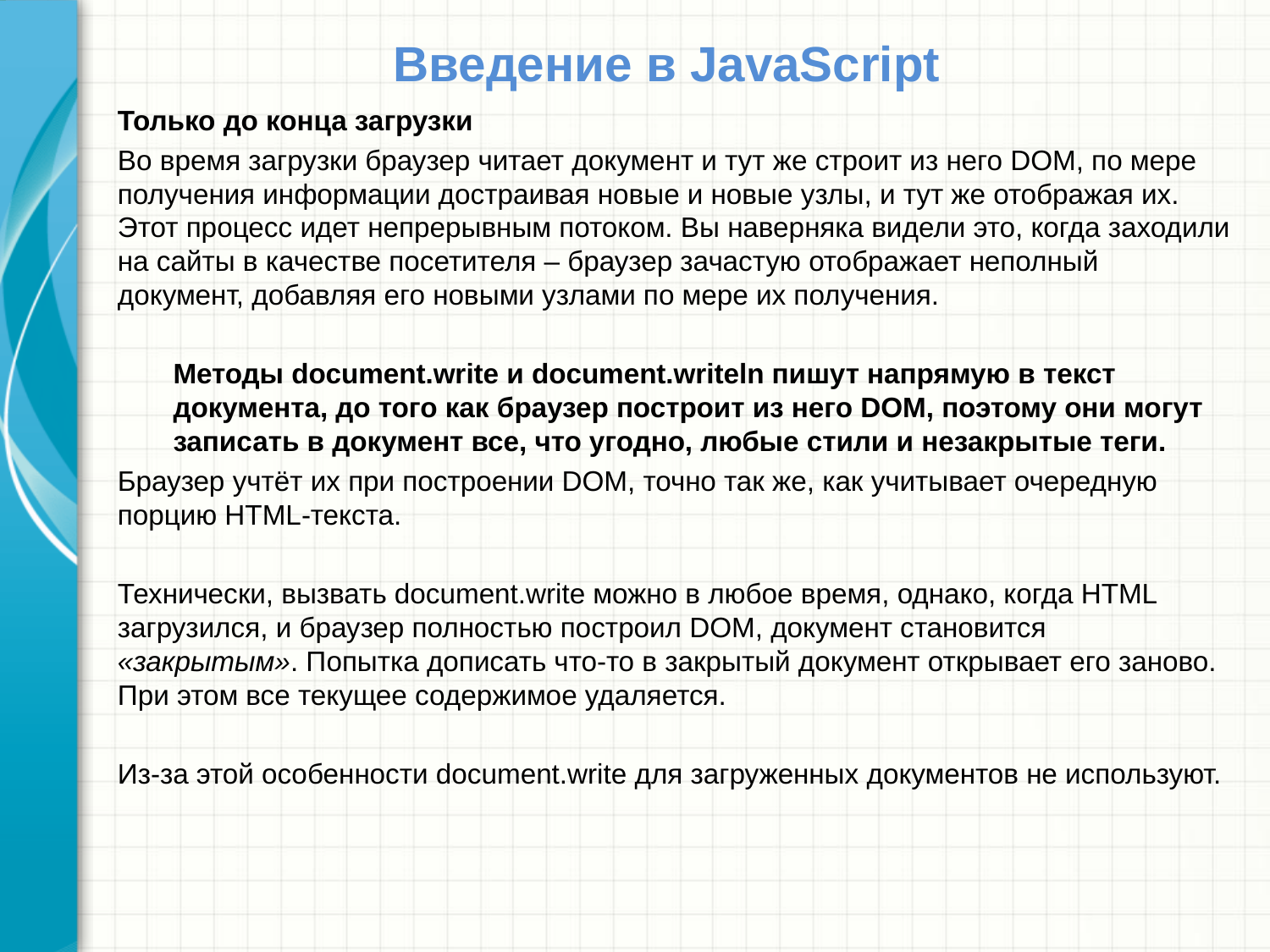

# Введение в JavaScript
Только до конца загрузки
Во время загрузки браузер читает документ и тут же строит из него DOM, по мере получения информации достраивая новые и новые узлы, и тут же отображая их. Этот процесс идет непрерывным потоком. Вы наверняка видели это, когда заходили на сайты в качестве посетителя – браузер зачастую отображает неполный документ, добавляя его новыми узлами по мере их получения.

Методы document.write и document.writeln пишут напрямую в текст документа, до того как браузер построит из него DOM, поэтому они могут записать в документ все, что угодно, любые стили и незакрытые теги.
Браузер учтёт их при построении DOM, точно так же, как учитывает очередную порцию HTML-текста.

Технически, вызвать document.write можно в любое время, однако, когда HTML загрузился, и браузер полностью построил DOM, документ становится «закрытым». Попытка дописать что-то в закрытый документ открывает его заново. При этом все текущее содержимое удаляется.

Из-за этой особенности document.write для загруженных документов не используют.